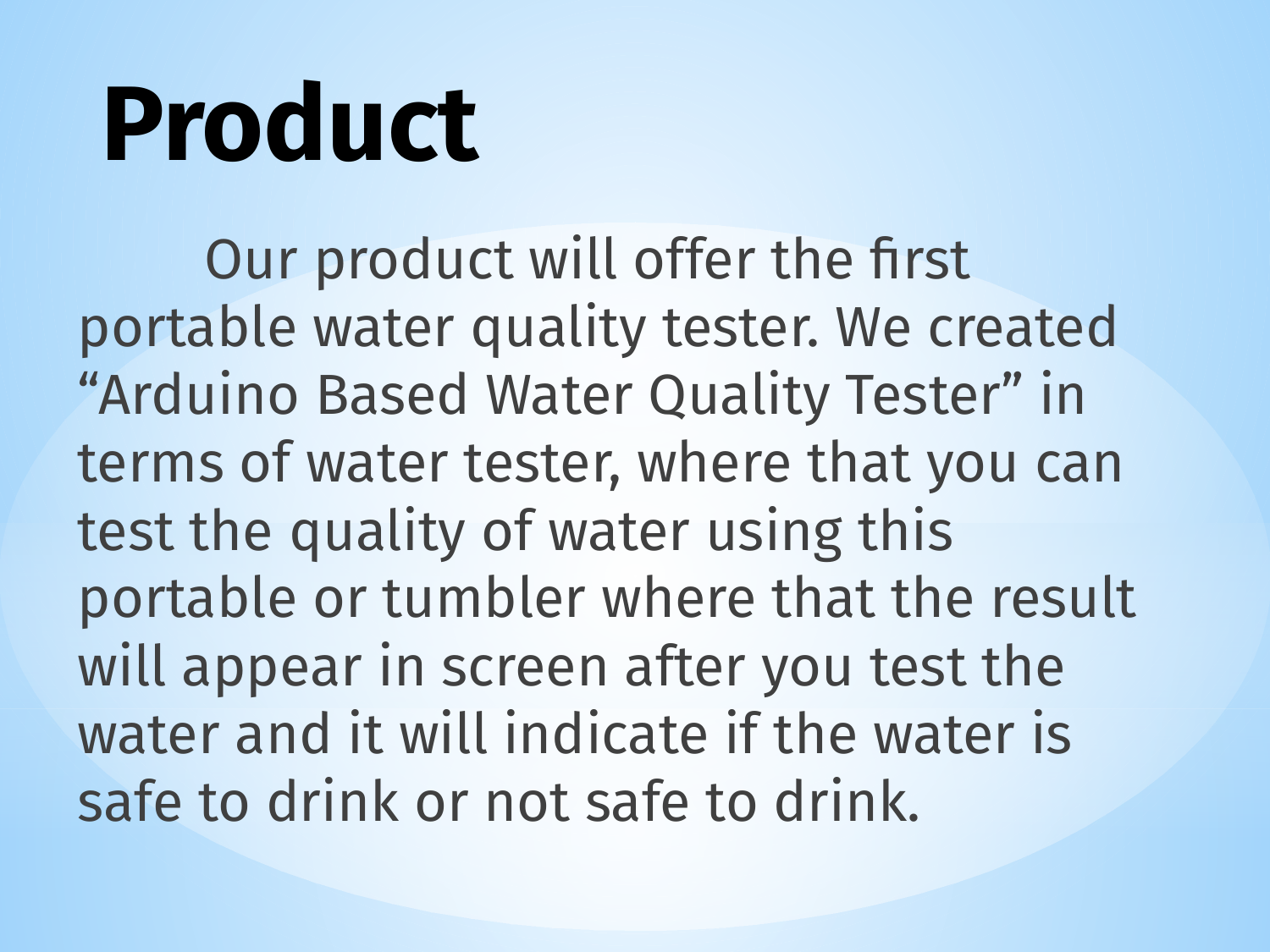

# Product
	Our product will offer the first portable water quality tester. We created “Arduino Based Water Quality Tester” in terms of water tester, where that you can test the quality of water using this portable or tumbler where that the result will appear in screen after you test the water and it will indicate if the water is safe to drink or not safe to drink.